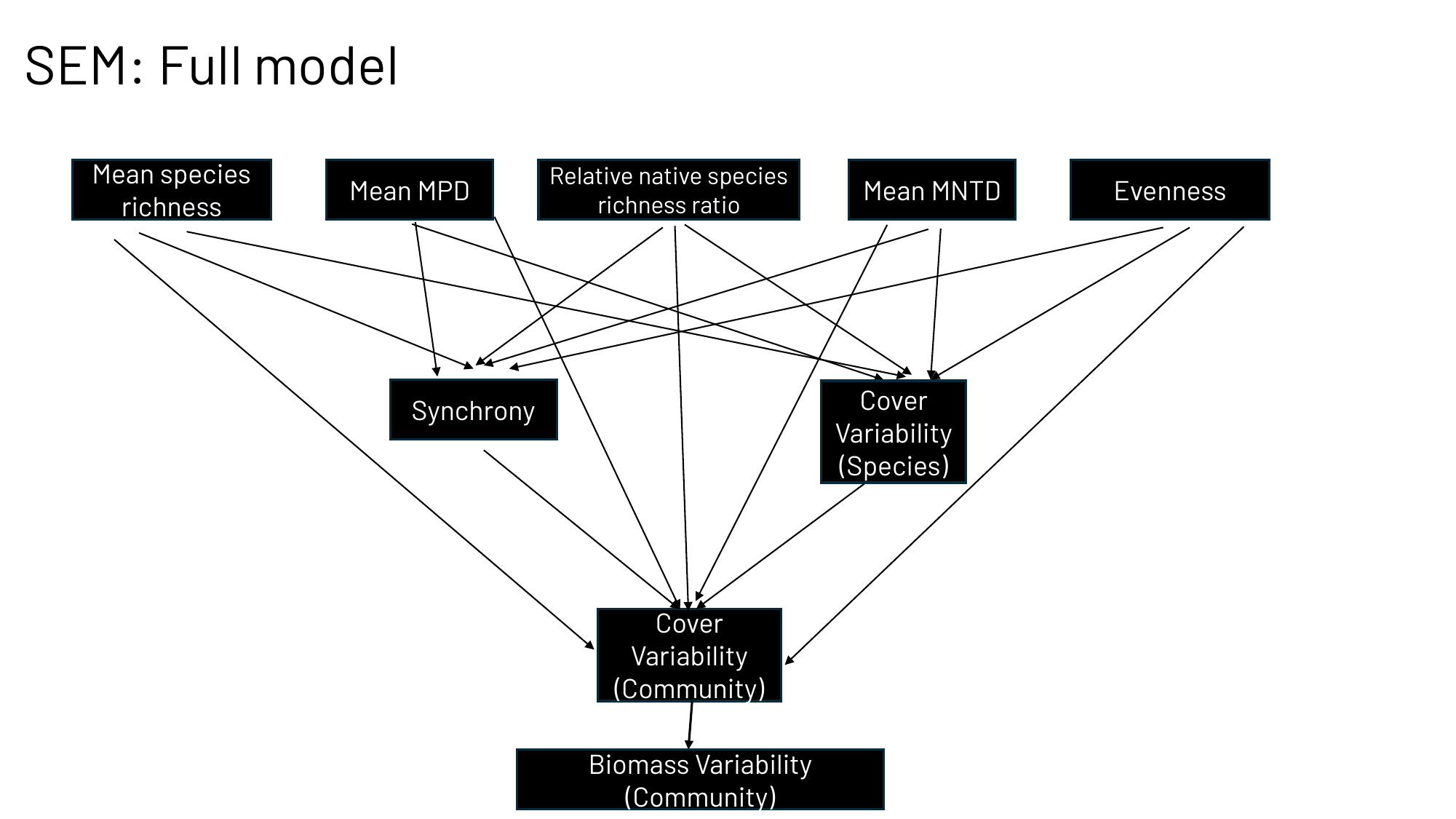

SEM: Full model
Relative native species richness ratio
Evenness
Mean MPD
Mean species richness
Mean MNTD
Synchrony
Cover Variability (Species)
Cover Variability
(Community)
Biomass Variability (Community)